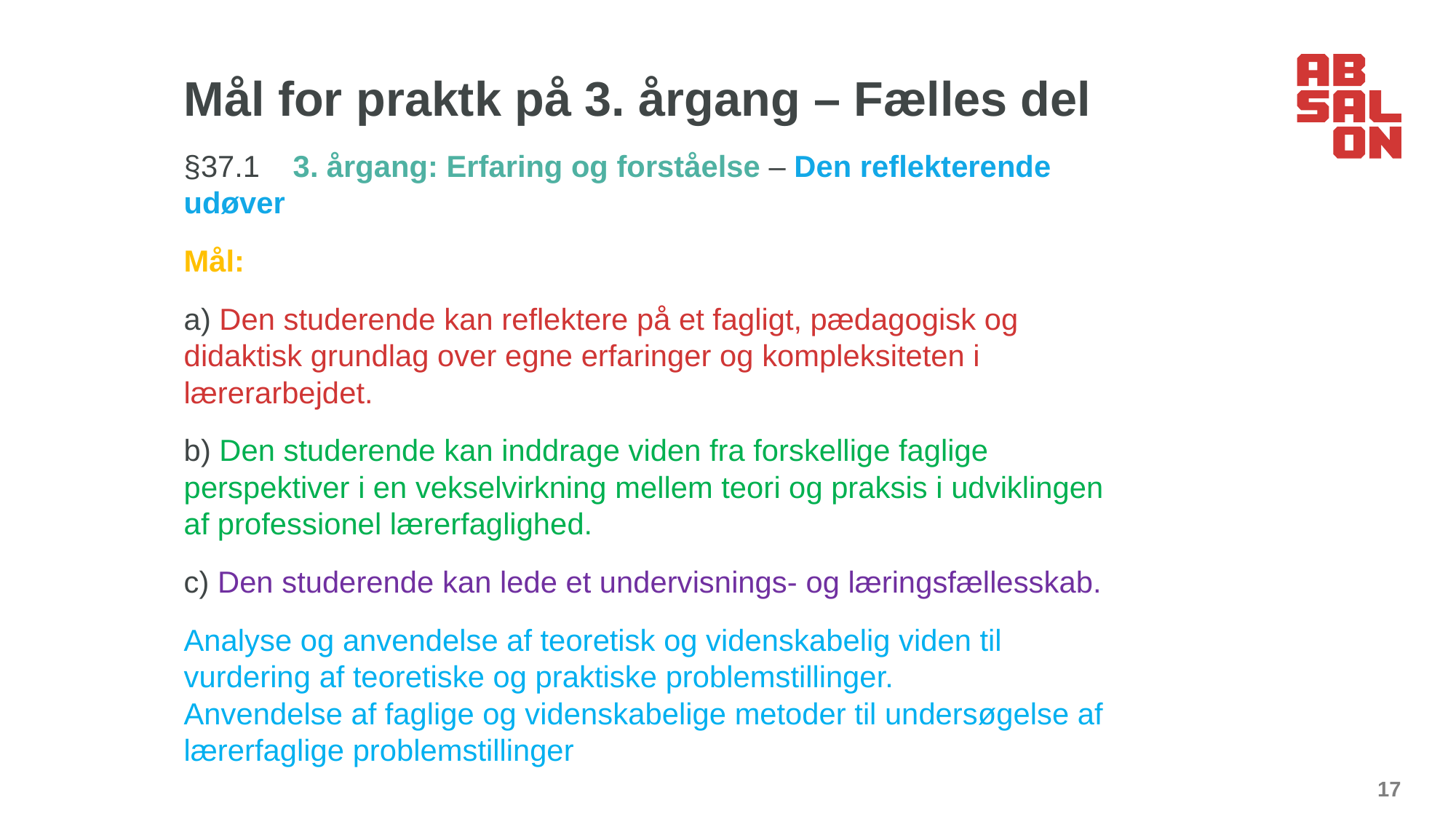

# Mål for praktk på 3. årgang – Fælles del
§37.1	3. årgang: Erfaring og forståelse – Den reflekterende udøver
Mål:
a) Den studerende kan reflektere på et fagligt, pædagogisk og didaktisk grundlag over egne erfaringer og kompleksiteten i lærerarbejdet.
b) Den studerende kan inddrage viden fra forskellige faglige perspektiver i en vekselvirkning mellem teori og praksis i udviklingen af professionel lærerfaglighed.
c) Den studerende kan lede et undervisnings- og læringsfællesskab.
Analyse og anvendelse af teoretisk og videnskabelig viden til vurdering af teoretiske og praktiske problemstillinger.
Anvendelse af faglige og videnskabelige metoder til undersøgelse af lærerfaglige problemstillinger
17
4. februar 2024